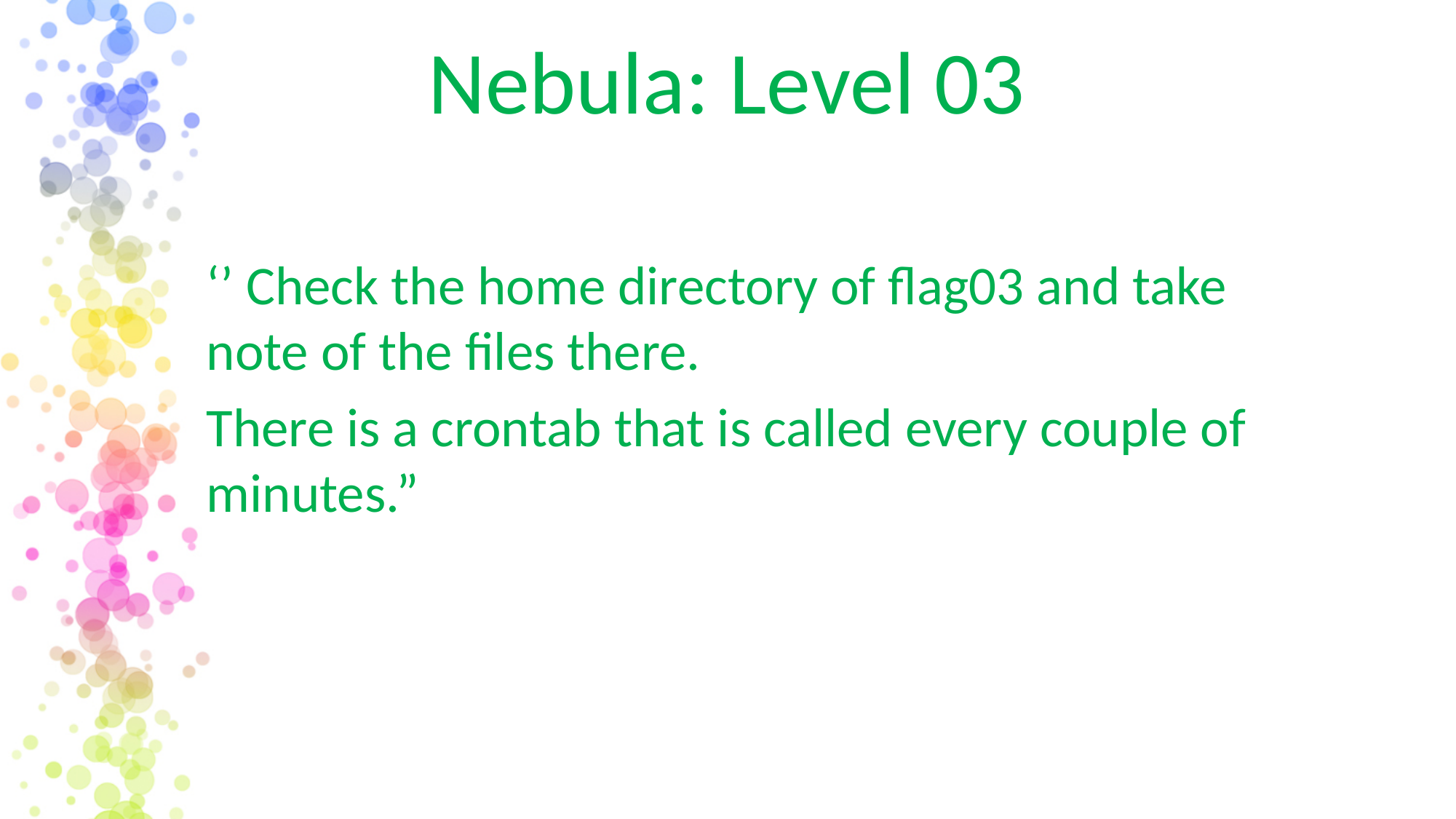

Nebula: Level 03

‘’ Check the home directory of flag03 and take note of the files there.
There is a crontab that is called every couple of minutes.”